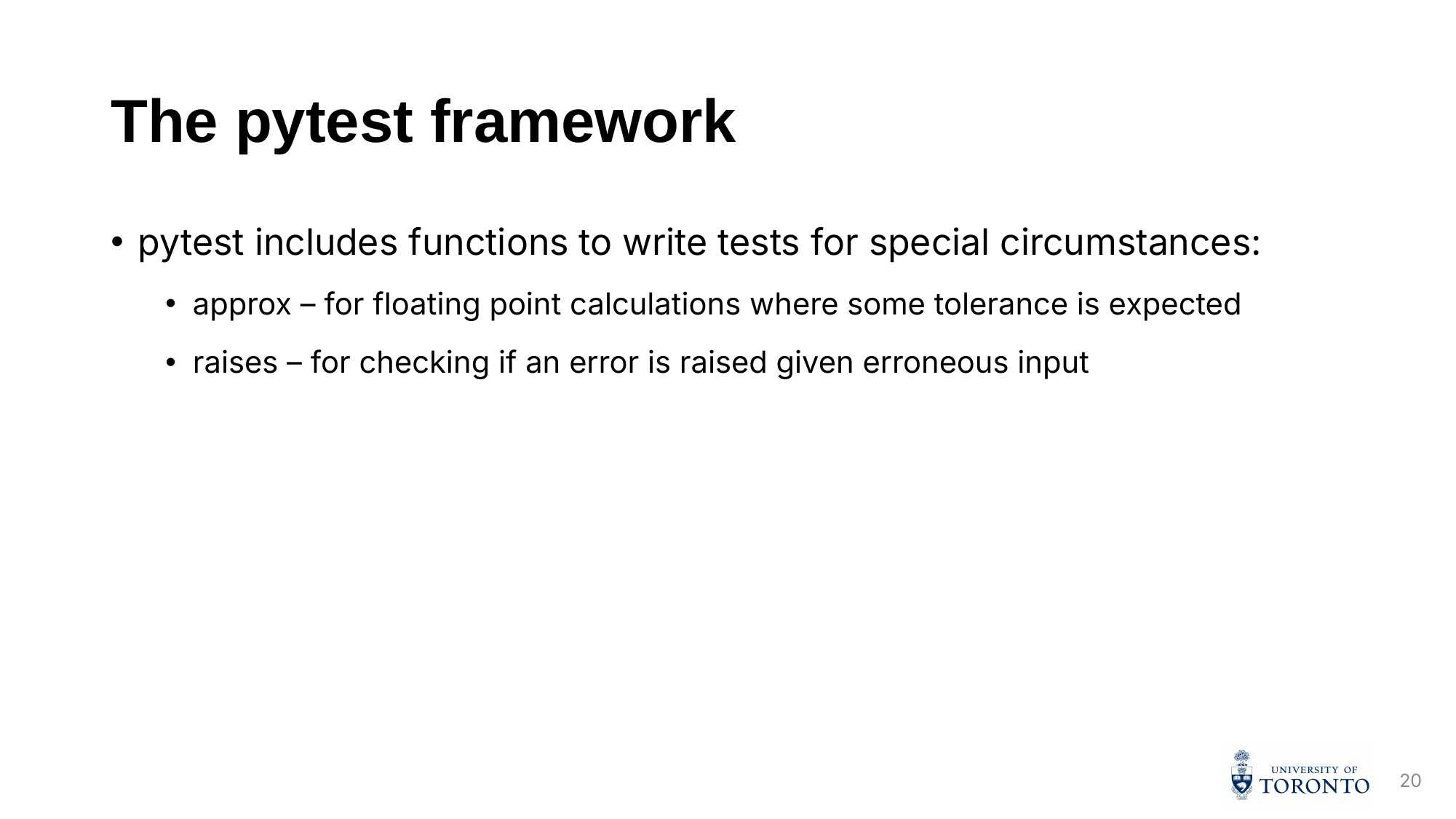

# The pytest framework

pytest includes functions to write tests for special circumstances:
approx – for floating point calculations where some tolerance is expected
raises – for checking if an error is raised given erroneous input
20